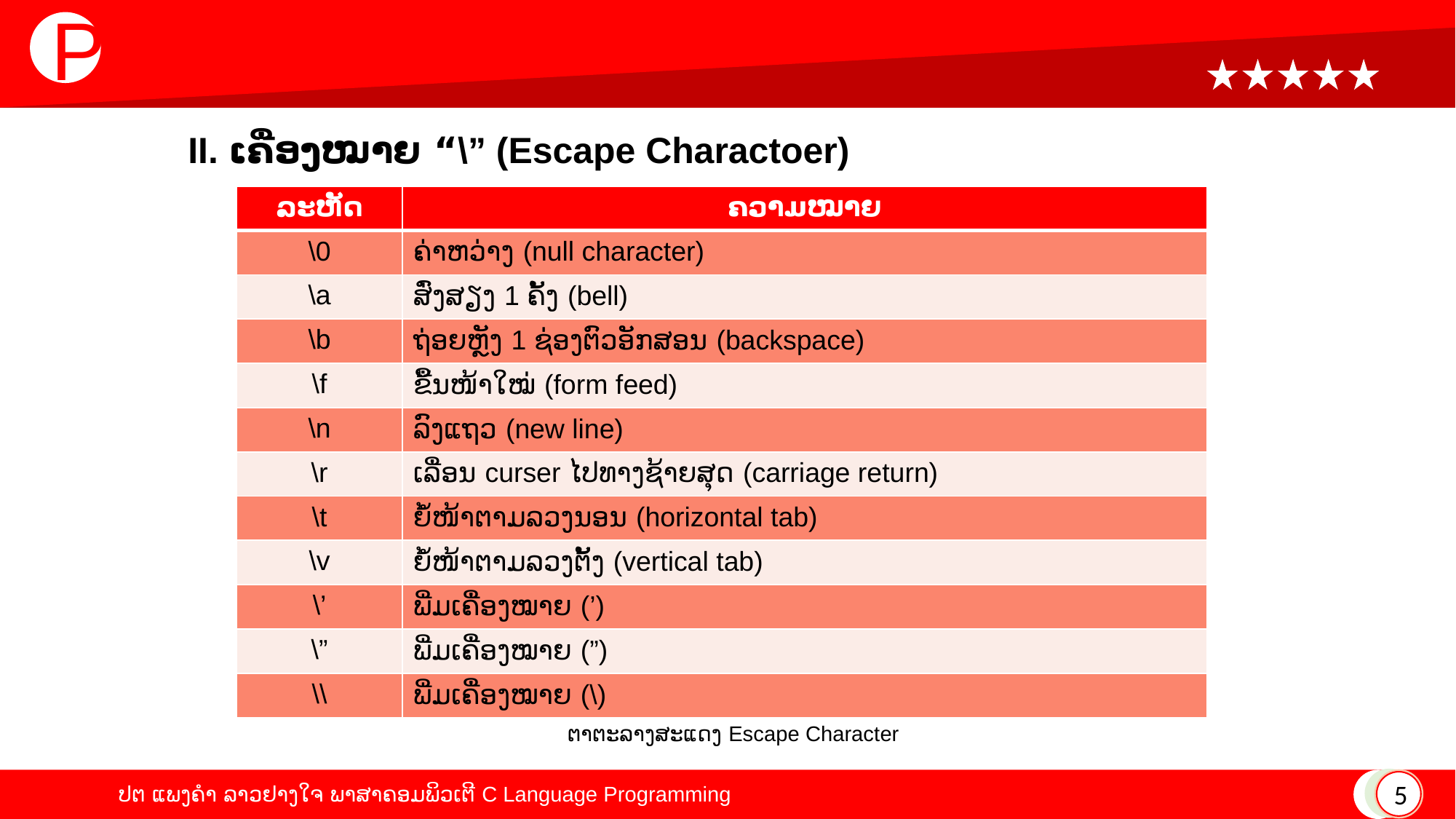

P

# II. ເຄື່ອງໝາຍ “\” (Escape Charactoer)
| ລະຫັດ | ຄວາມໝາຍ |
| --- | --- |
| \0 | ຄ່າຫວ່າງ (null character) |
| \a | ສົ່ງສຽງ 1 ຄັ້ງ (bell) |
| \b | ຖ່ອຍຫຼັງ 1 ຊ່ອງຕົວອັກສອນ (backspace) |
| \f | ຂື້ນໜ້າໃໝ່ (form feed) |
| \n | ລົງແຖວ (new line) |
| \r | ເລື່ອນ curser ໄປທາງຊ້າຍສຸດ (carriage return) |
| \t | ຍໍ້ໜ້າຕາມລວງນອນ (horizontal tab) |
| \v | ຍໍ້ໜ້າຕາມລວງຕັ້ງ (vertical tab) |
| \’ | ພີ່ມເຄື່ອງໝາຍ (’) |
| \” | ພີ່ມເຄື່ອງໝາຍ (”) |
| \\ | ພີ່ມເຄື່ອງໝາຍ (\) |
ຕາຕະລາງສະແດງ Escape Character

5
ປຕ ແພງຄໍາ ລາວຢາງໃຈ ພາສາຄອມພິວເຕີ C Language Programming